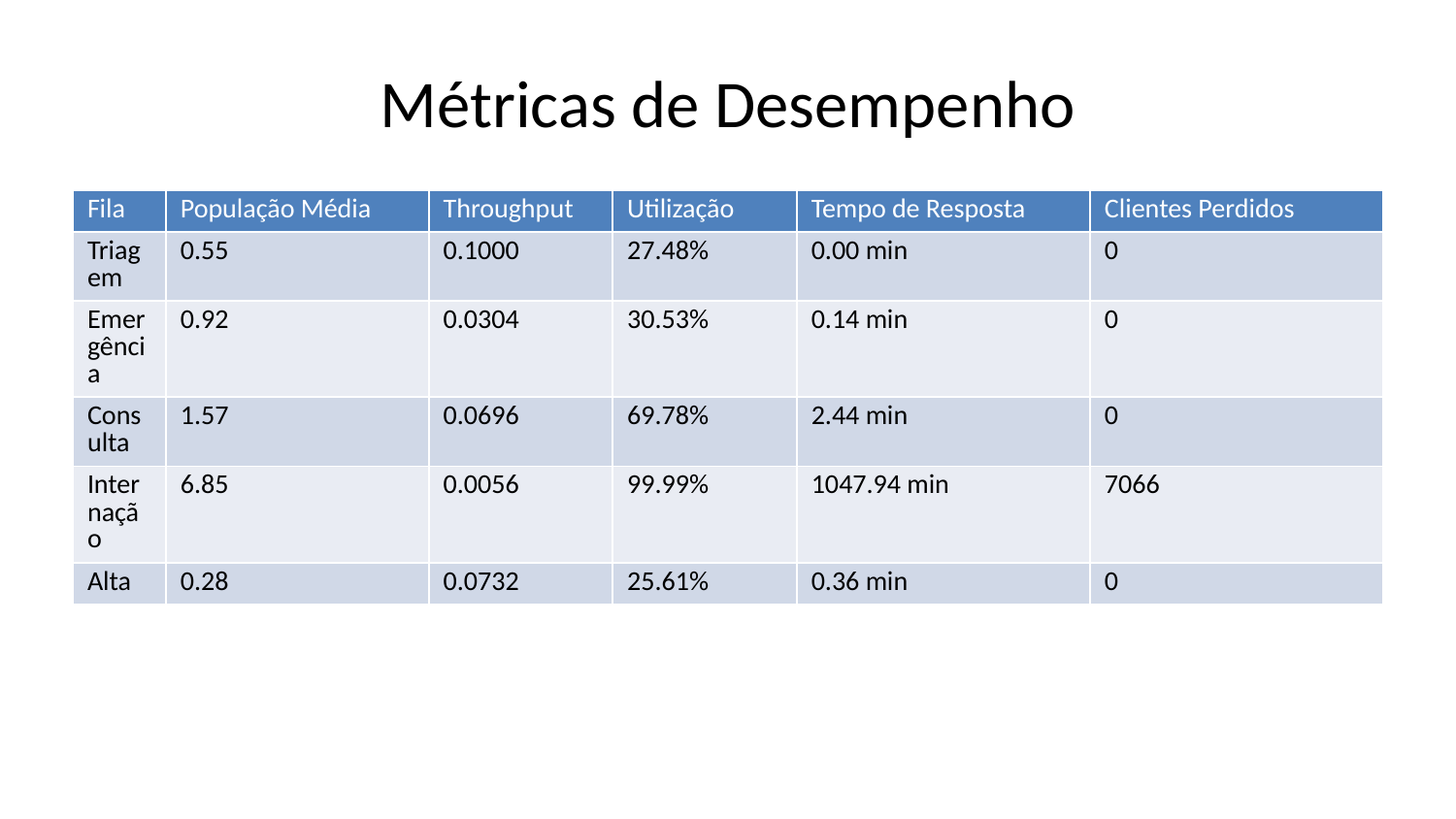

# Métricas de Desempenho
| Fila | População Média | Throughput | Utilização | Tempo de Resposta | Clientes Perdidos |
| --- | --- | --- | --- | --- | --- |
| Triagem | 0.55 | 0.1000 | 27.48% | 0.00 min | 0 |
| Emergência | 0.92 | 0.0304 | 30.53% | 0.14 min | 0 |
| Consulta | 1.57 | 0.0696 | 69.78% | 2.44 min | 0 |
| Internação | 6.85 | 0.0056 | 99.99% | 1047.94 min | 7066 |
| Alta | 0.28 | 0.0732 | 25.61% | 0.36 min | 0 |